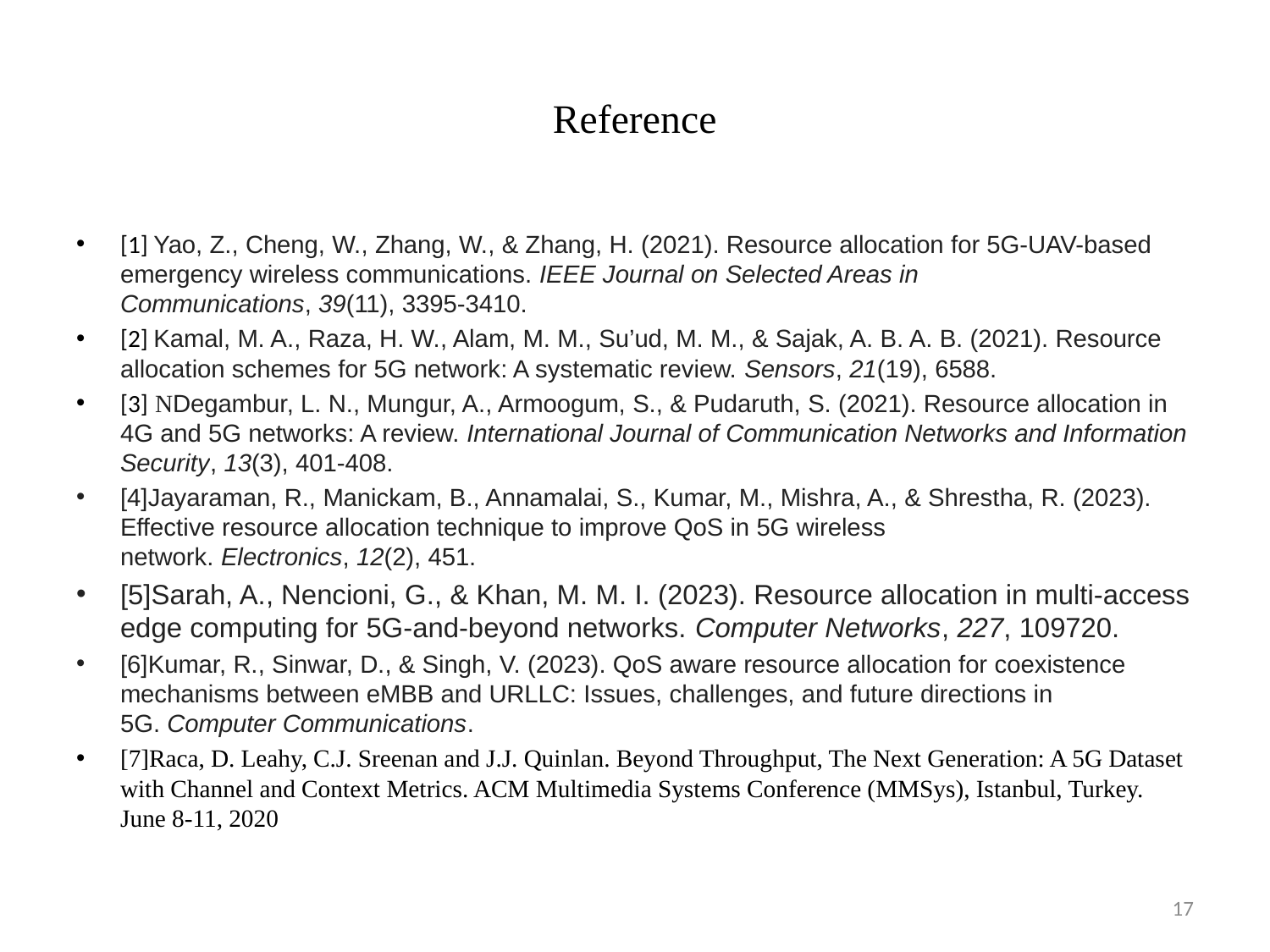

# Reference
[1] Yao, Z., Cheng, W., Zhang, W., & Zhang, H. (2021). Resource allocation for 5G-UAV-based emergency wireless communications. IEEE Journal on Selected Areas in Communications, 39(11), 3395-3410.
[2] Kamal, M. A., Raza, H. W., Alam, M. M., Su’ud, M. M., & Sajak, A. B. A. B. (2021). Resource allocation schemes for 5G network: A systematic review. Sensors, 21(19), 6588.
[3] NDegambur, L. N., Mungur, A., Armoogum, S., & Pudaruth, S. (2021). Resource allocation in 4G and 5G networks: A review. International Journal of Communication Networks and Information Security, 13(3), 401-408.
[4]Jayaraman, R., Manickam, B., Annamalai, S., Kumar, M., Mishra, A., & Shrestha, R. (2023). Effective resource allocation technique to improve QoS in 5G wireless network. Electronics, 12(2), 451.
[5]Sarah, A., Nencioni, G., & Khan, M. M. I. (2023). Resource allocation in multi-access edge computing for 5G-and-beyond networks. Computer Networks, 227, 109720.
[6]Kumar, R., Sinwar, D., & Singh, V. (2023). QoS aware resource allocation for coexistence mechanisms between eMBB and URLLC: Issues, challenges, and future directions in 5G. Computer Communications.
[7]Raca, D. Leahy, C.J. Sreenan and J.J. Quinlan. Beyond Throughput, The Next Generation: A 5G Dataset with Channel and Context Metrics. ACM Multimedia Systems Conference (MMSys), Istanbul, Turkey. June 8-11, 2020

17